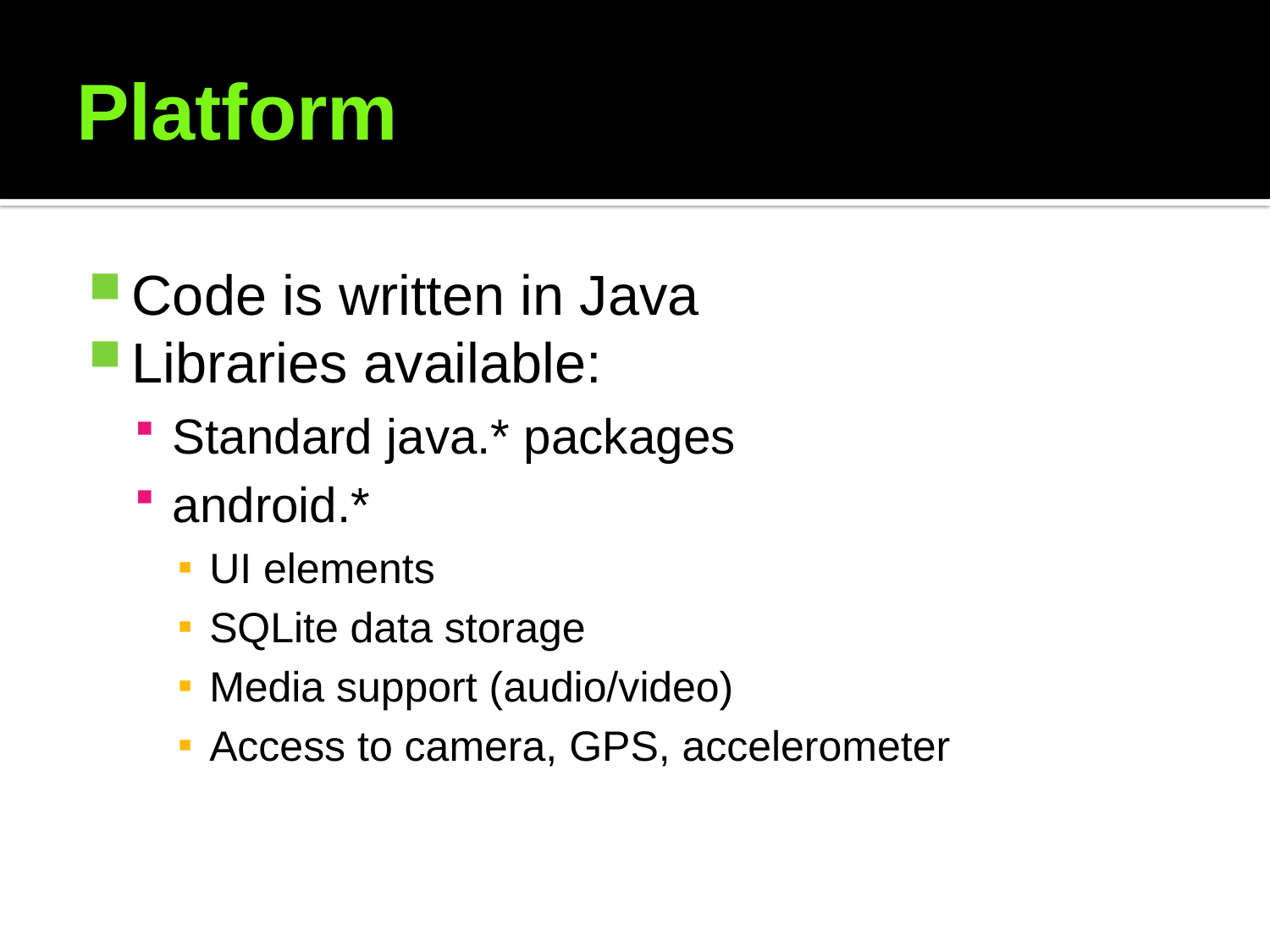

# Platform
Code is written in Java
Libraries available:
Standard java.* packages
android.*
UI elements
SQLite data storage
Media support (audio/video)
Access to camera, GPS, accelerometer